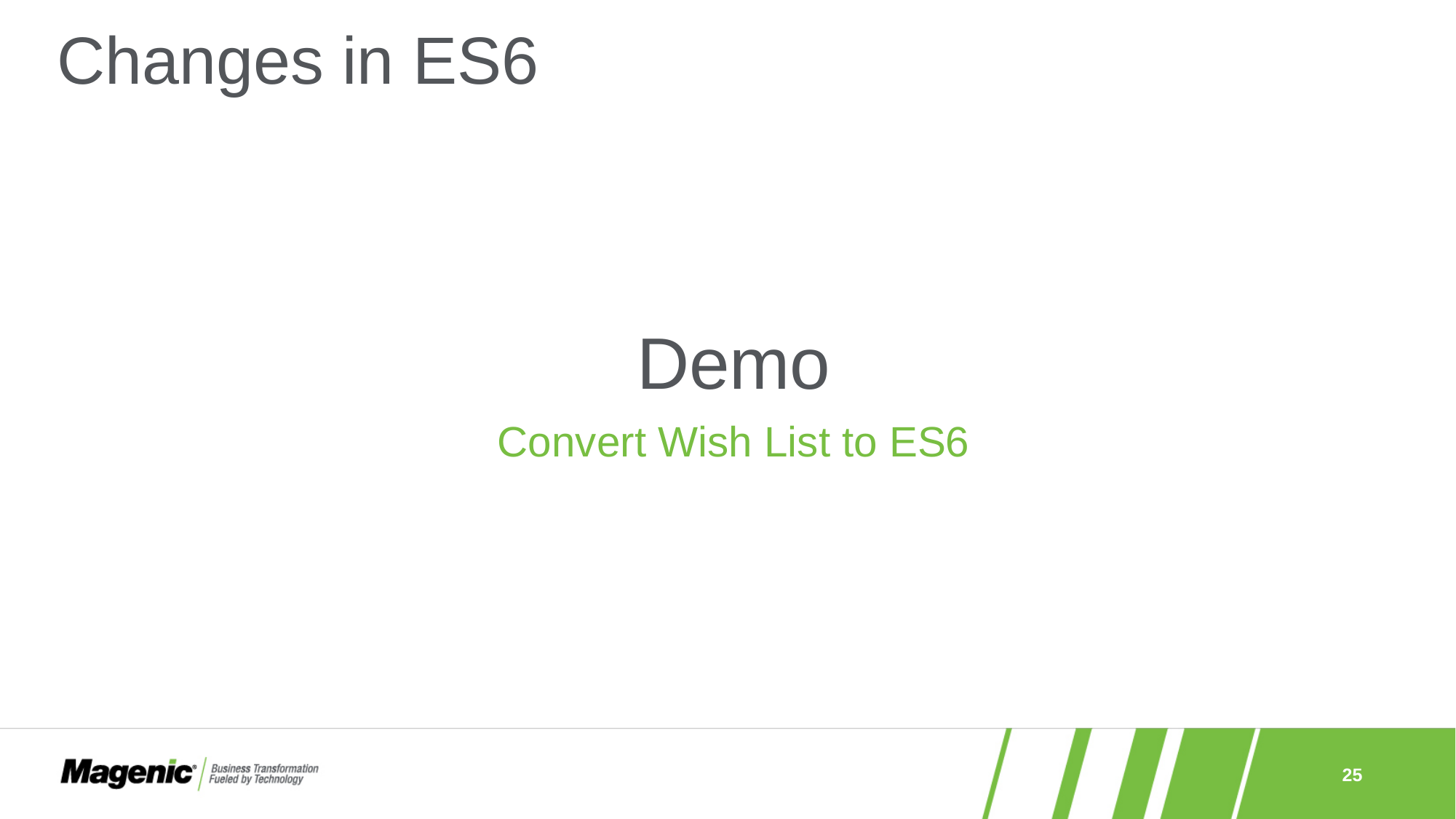

# Changes in ES6
Demo
Convert Wish List to ES6